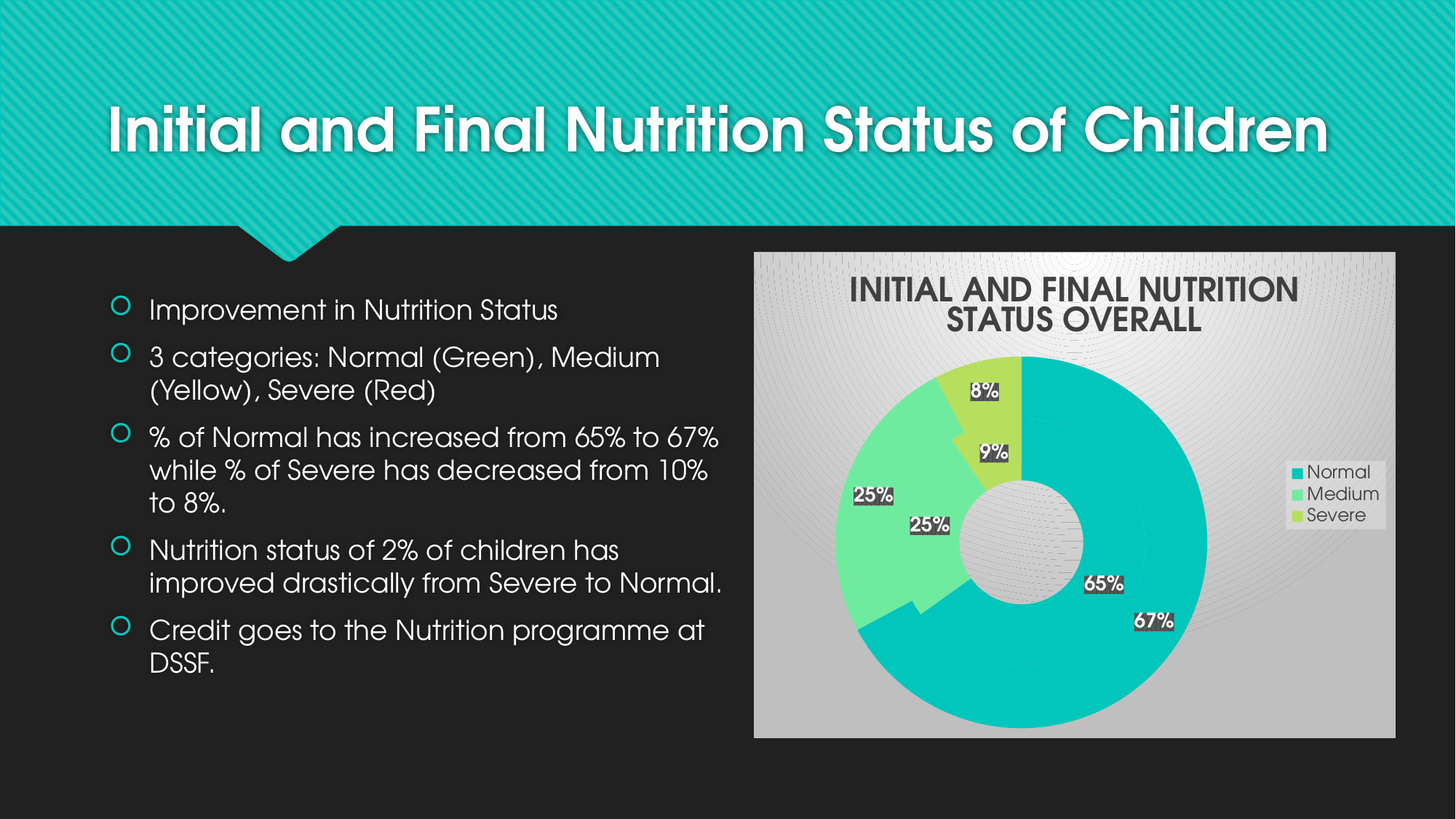

# Initial and Final Nutrition Status of Children

### Chart: INITIAL AND FINAL NUTRITION STATUS OVERALL

| Category | Initial | Final |
|---|---|---|
| Normal | 282.0 | 291.0 |
| Medium | 110.0 | 109.0 |
| Severe | 41.0 | 33.0 |
Improvement in Nutrition Status
3 categories: Normal (Green), Medium (Yellow), Severe (Red)
% of Normal has increased from 65% to 67% while % of Severe has decreased from 10% to 8%.
Nutrition status of 2% of children has improved drastically from Severe to Normal.
Credit goes to the Nutrition programme at DSSF.